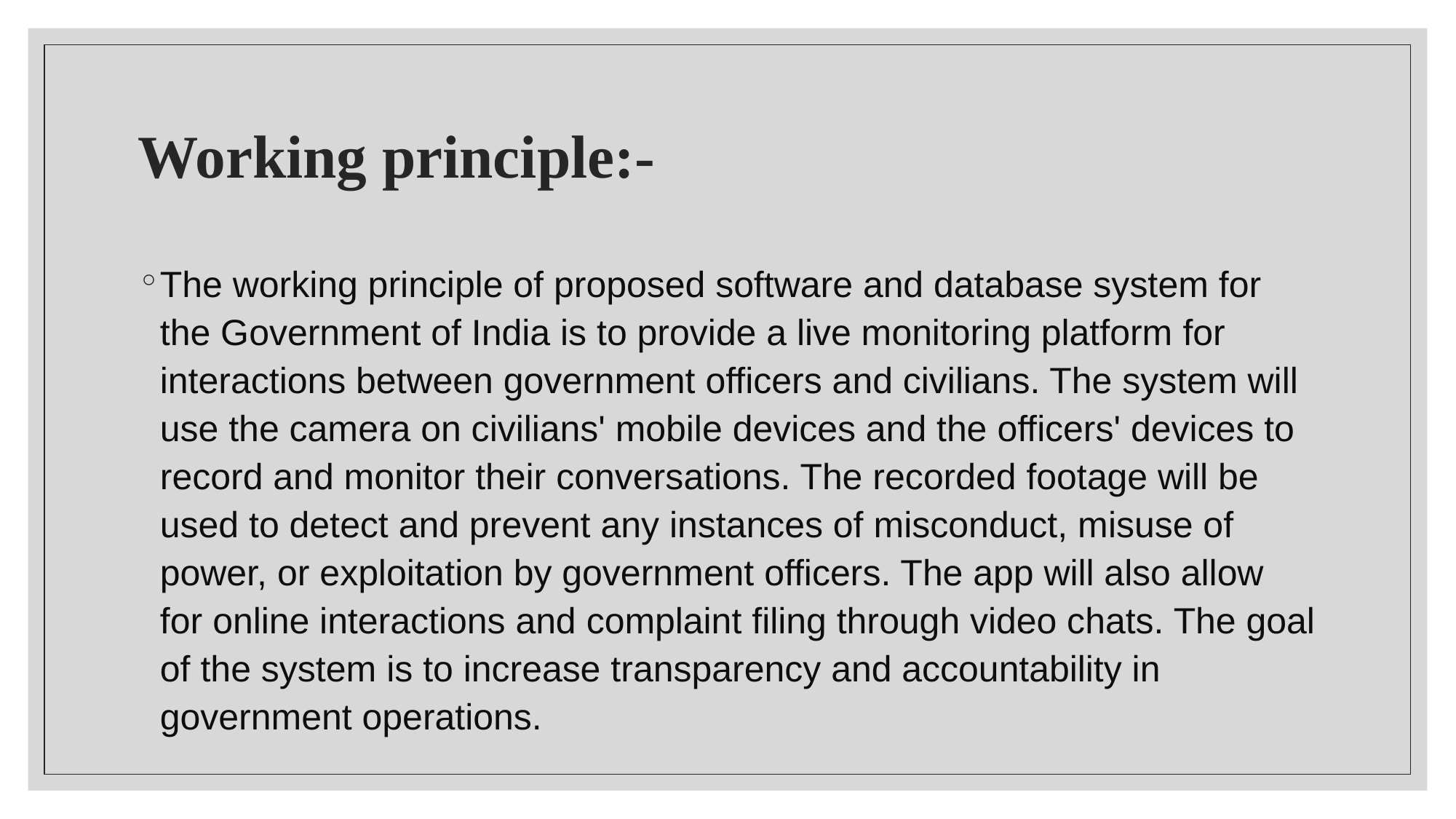

# Working principle:-
The working principle of proposed software and database system for the Government of India is to provide a live monitoring platform for interactions between government officers and civilians. The system will use the camera on civilians' mobile devices and the officers' devices to record and monitor their conversations. The recorded footage will be used to detect and prevent any instances of misconduct, misuse of power, or exploitation by government officers. The app will also allow for online interactions and complaint filing through video chats. The goal of the system is to increase transparency and accountability in government operations.